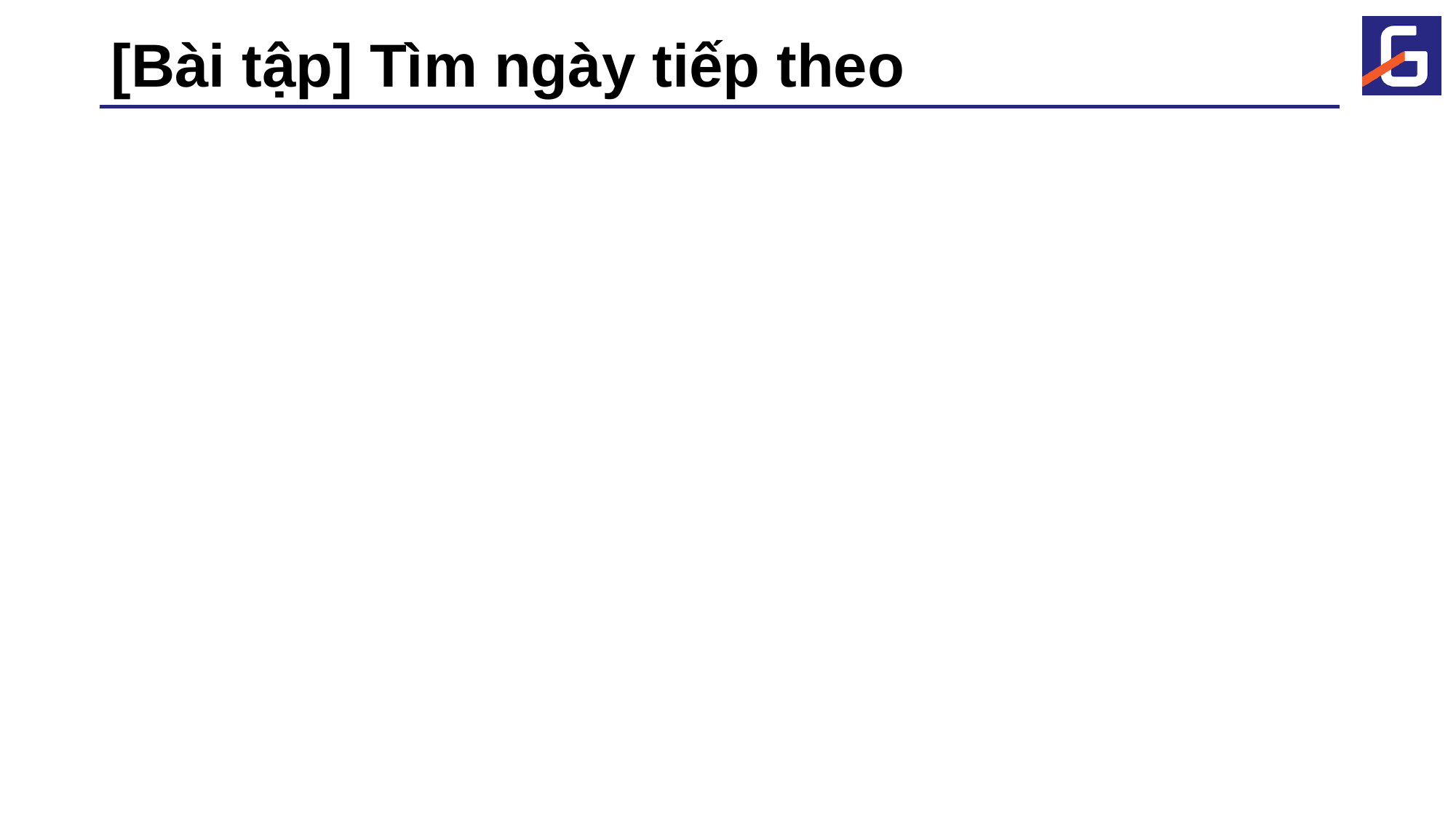

# [Bài tập] Tìm ngày tiếp theo